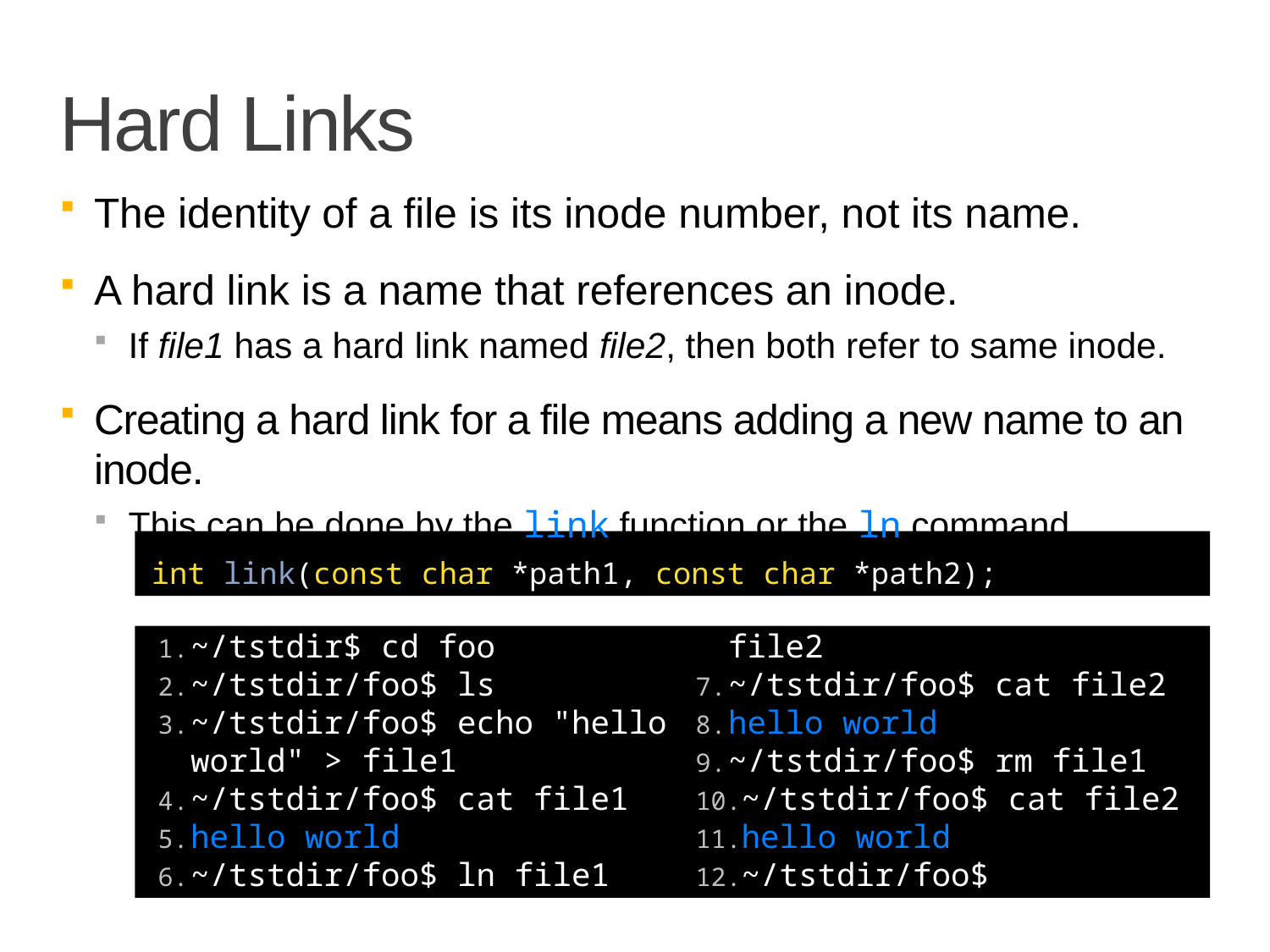

# Hard Links
The identity of a file is its inode number, not its name.
A hard link is a name that references an inode.
If file1 has a hard link named file2, then both refer to same inode.
Creating a hard link for a file means adding a new name to an inode.
This can be done by the link function or the ln command.
int link(const char *path1, const char *path2);

~/tstdir$ cd foo
~/tstdir/foo$ ls
~/tstdir/foo$ echo "hello world" > file1
~/tstdir/foo$ cat file1
hello world
~/tstdir/foo$ ln file1 file2
~/tstdir/foo$ cat file2
hello world
~/tstdir/foo$ rm file1
~/tstdir/foo$ cat file2
hello world
~/tstdir/foo$